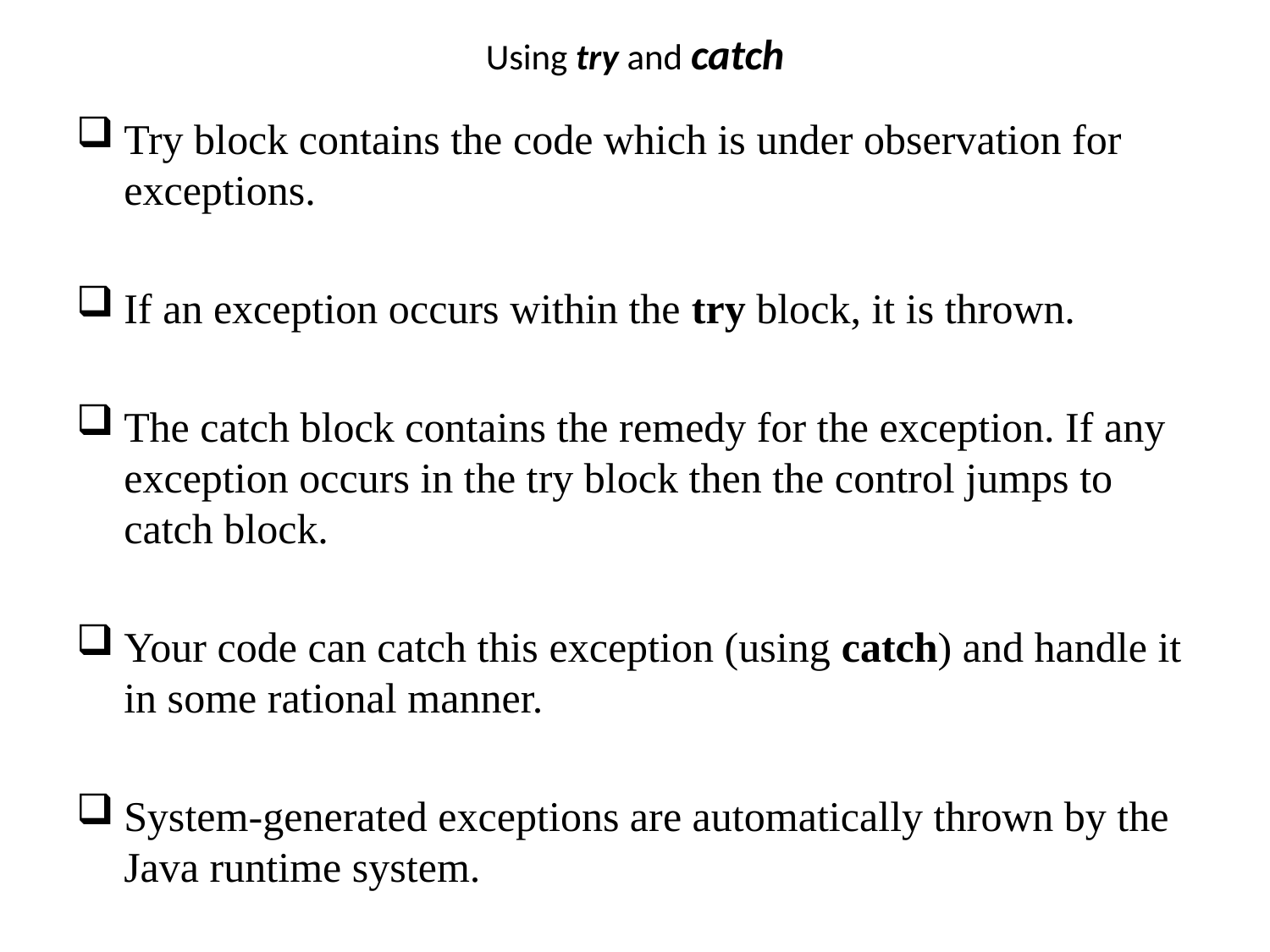

# Using try and catch
Try block contains the code which is under observation for exceptions.

If an exception occurs within the try block, it is thrown.

The catch block contains the remedy for the exception. If any exception occurs in the try block then the control jumps to catch block.

Your code can catch this exception (using catch) and handle it in some rational manner.

System-generated exceptions are automatically thrown by the Java runtime system.